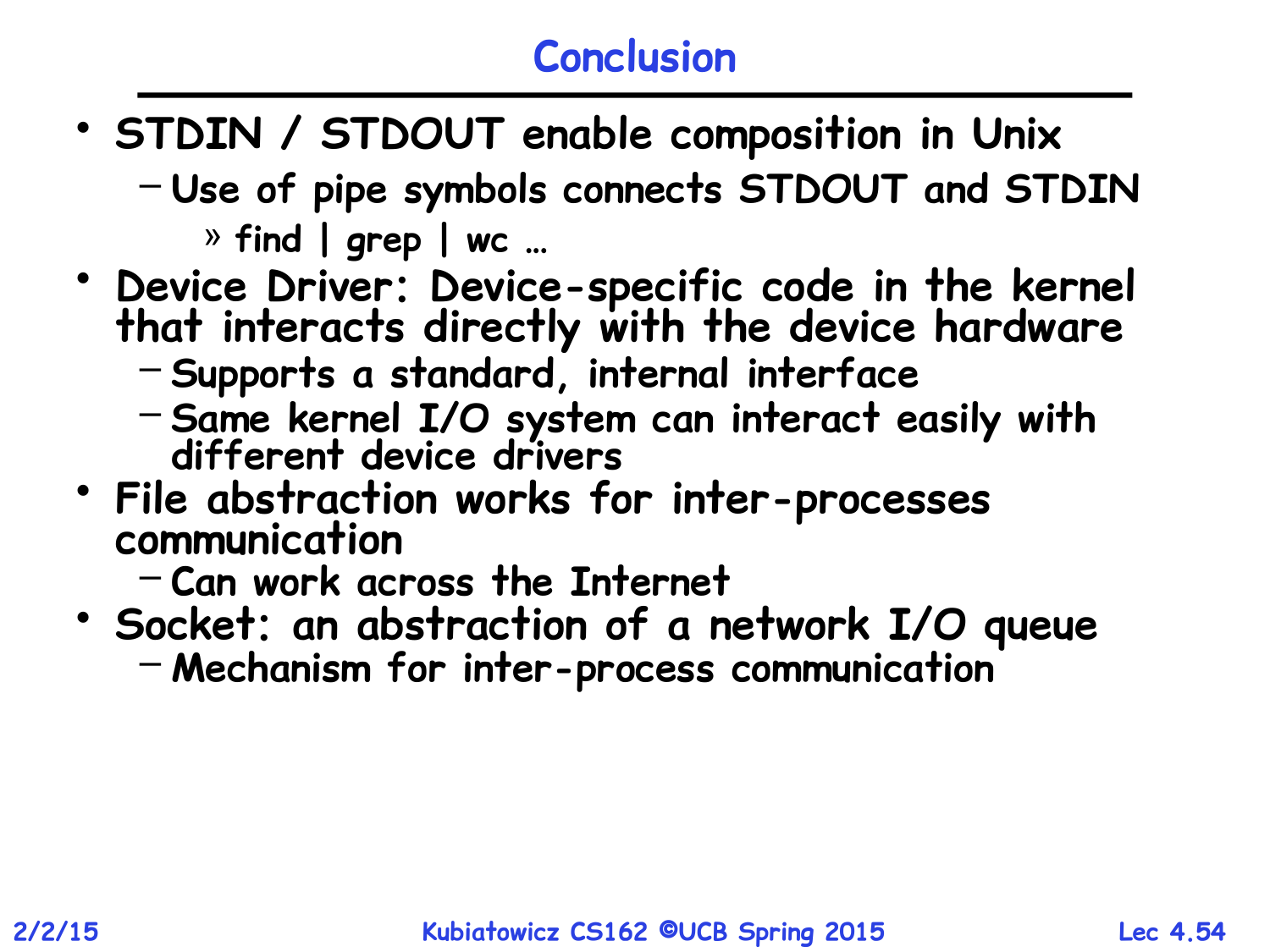

# Conclusion
STDIN / STDOUT enable composition in Unix
Use of pipe symbols connects STDOUT and STDIN
find | grep | wc …
Device Driver: Device-specific code in the kernel that interacts directly with the device hardware
Supports a standard, internal interface
Same kernel I/O system can interact easily with different device drivers
File abstraction works for inter-processes communication
Can work across the Internet
Socket: an abstraction of a network I/O queue
Mechanism for inter-process communication